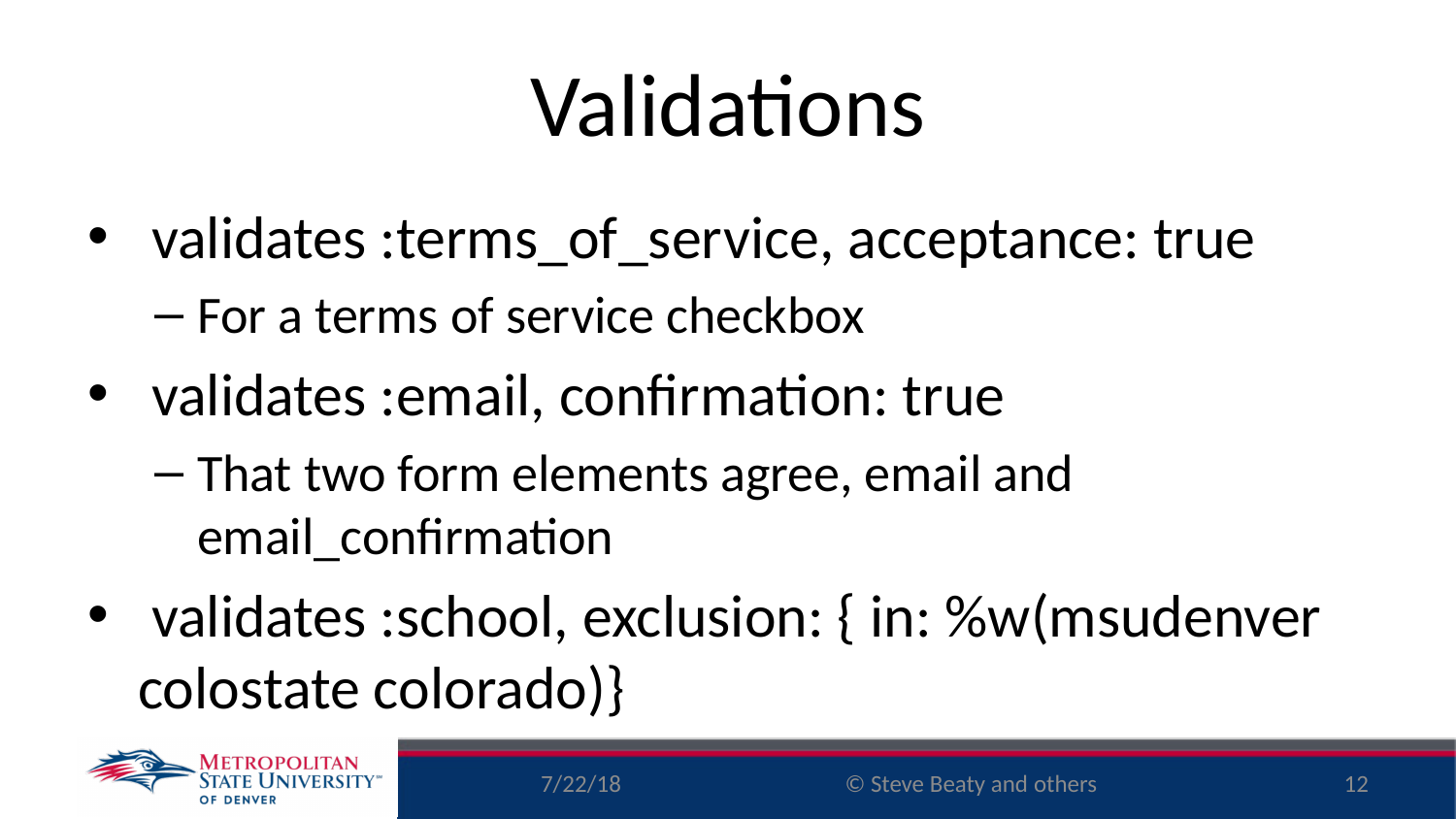

# Validations
 validates :terms_of_service, acceptance: true
For a terms of service checkbox
 validates :email, confirmation: true
That two form elements agree, email and email_confirmation
 validates :school, exclusion: { in: %w(msudenver colostate colorado)}

7/22/18
12
© Steve Beaty and others